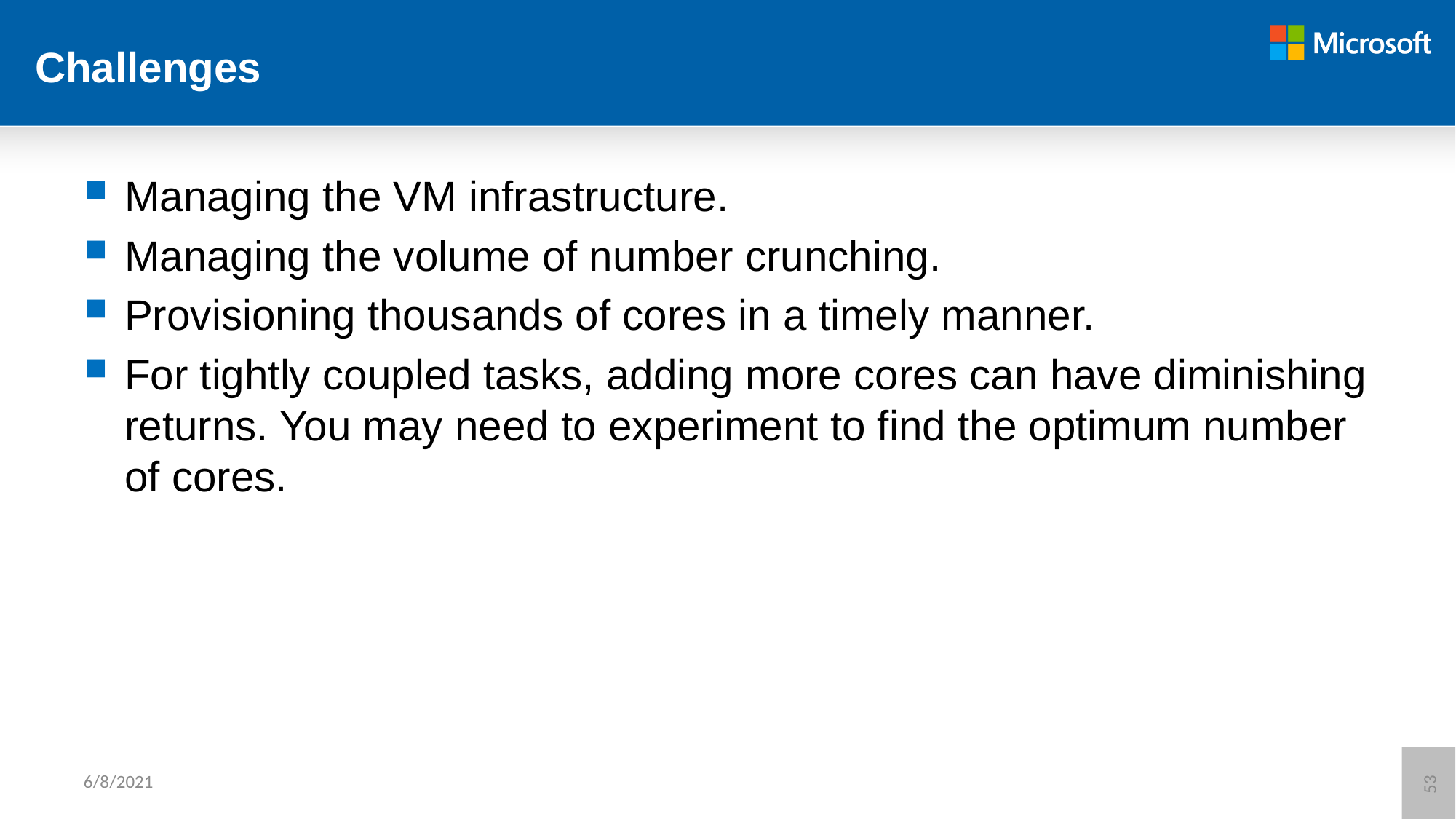

# Challenges
Managing the VM infrastructure.
Managing the volume of number crunching.
Provisioning thousands of cores in a timely manner.
For tightly coupled tasks, adding more cores can have diminishing returns. You may need to experiment to find the optimum number of cores.
6/8/2021